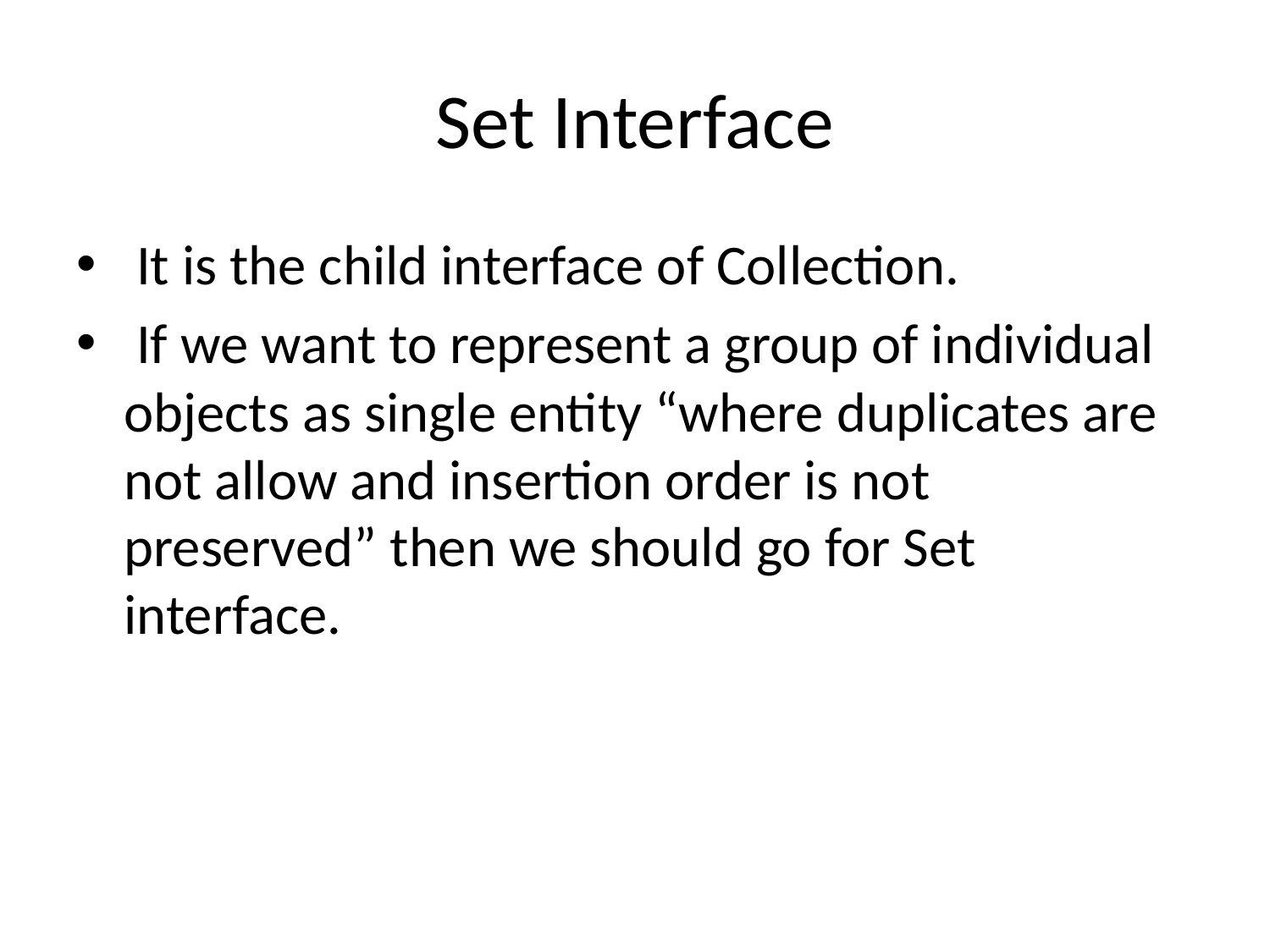

# Set Interface
 It is the child interface of Collection.
 If we want to represent a group of individual objects as single entity “where duplicates are not allow and insertion order is not preserved” then we should go for Set interface.